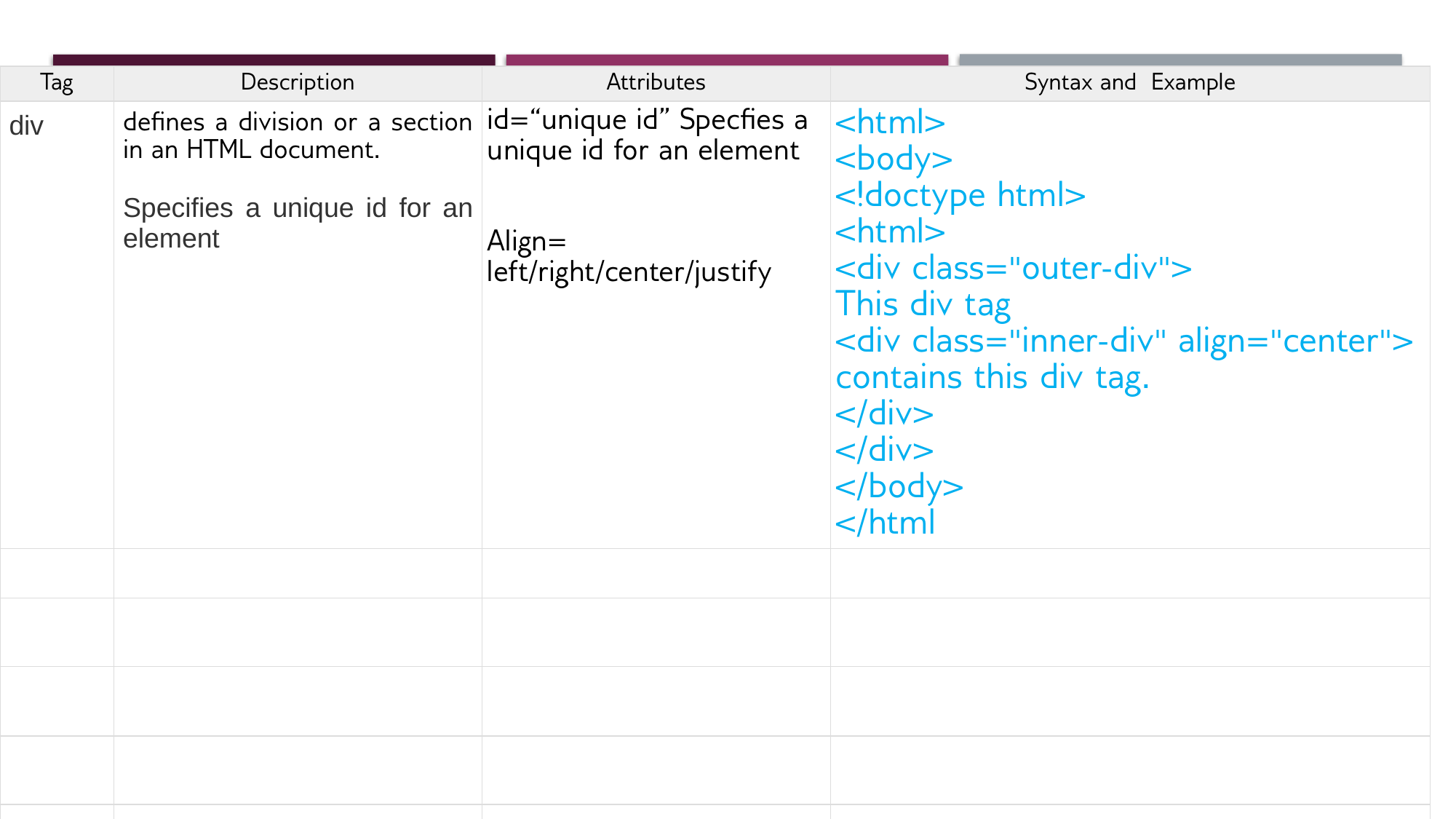

| Tag | Description | Attributes | Syntax and Example |
| --- | --- | --- | --- |
| div | defines a division or a section in an HTML document. Specifies a unique id for an element | id=“unique id” Specfies a unique id for an element Align= left/right/center/justify | <html> <body> <!doctype html> <html> <div class="outer-div"> This div tag <div class="inner-div" align="center"> contains this div tag. </div> </div> </body> </html |
|  |  |  |  |
|  |  |  |  |
|  |  |  |  |
|  |  |  |  |
|  |  |  |  |